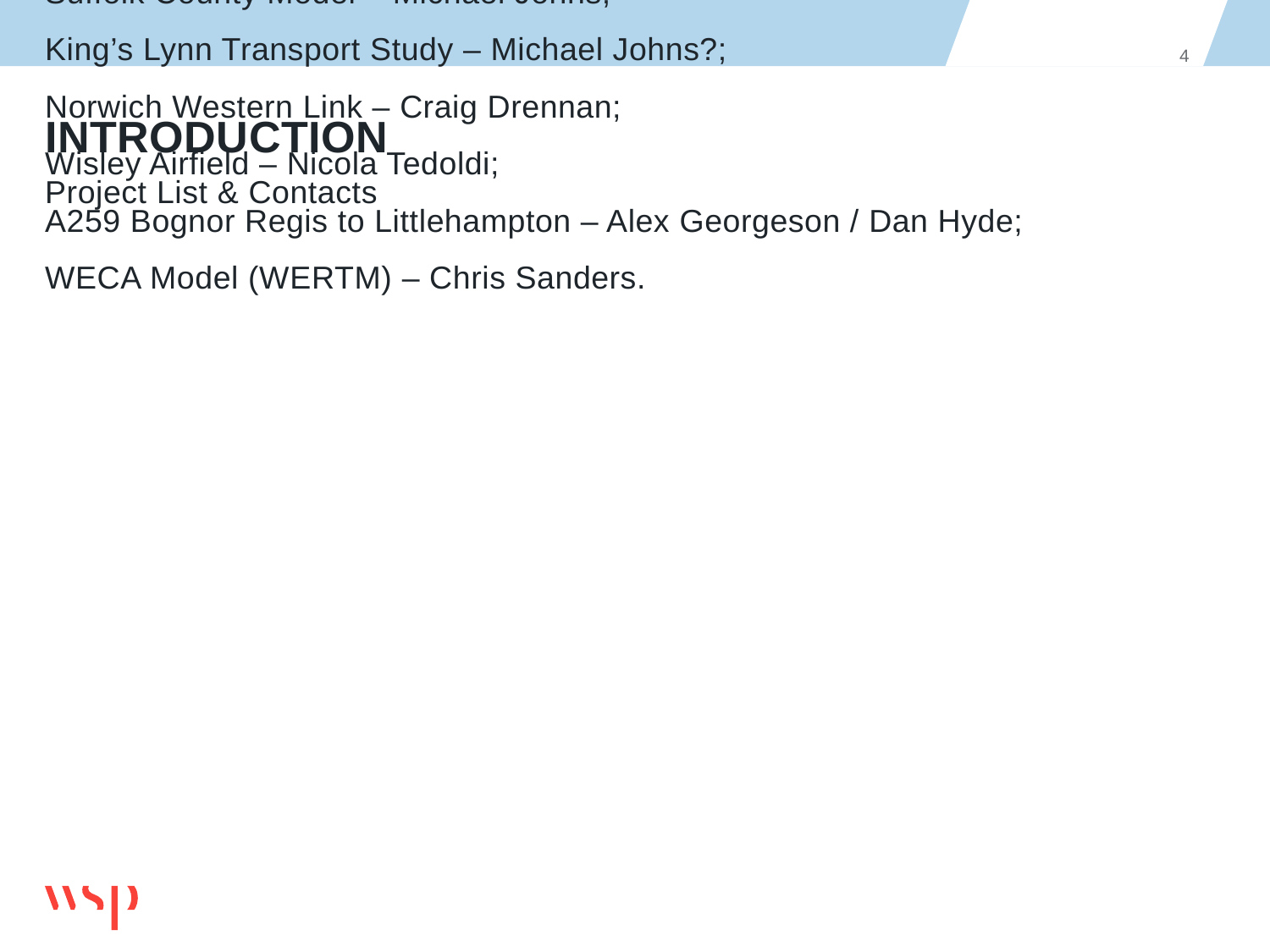

4
# Introduction
Project List & Contacts
Suffolk County Model – Michael Johns;
King’s Lynn Transport Study – Michael Johns?;
Norwich Western Link – Craig Drennan;
Wisley Airfield – Nicola Tedoldi;
A259 Bognor Regis to Littlehampton – Alex Georgeson / Dan Hyde;
WECA Model (WERTM) – Chris Sanders.